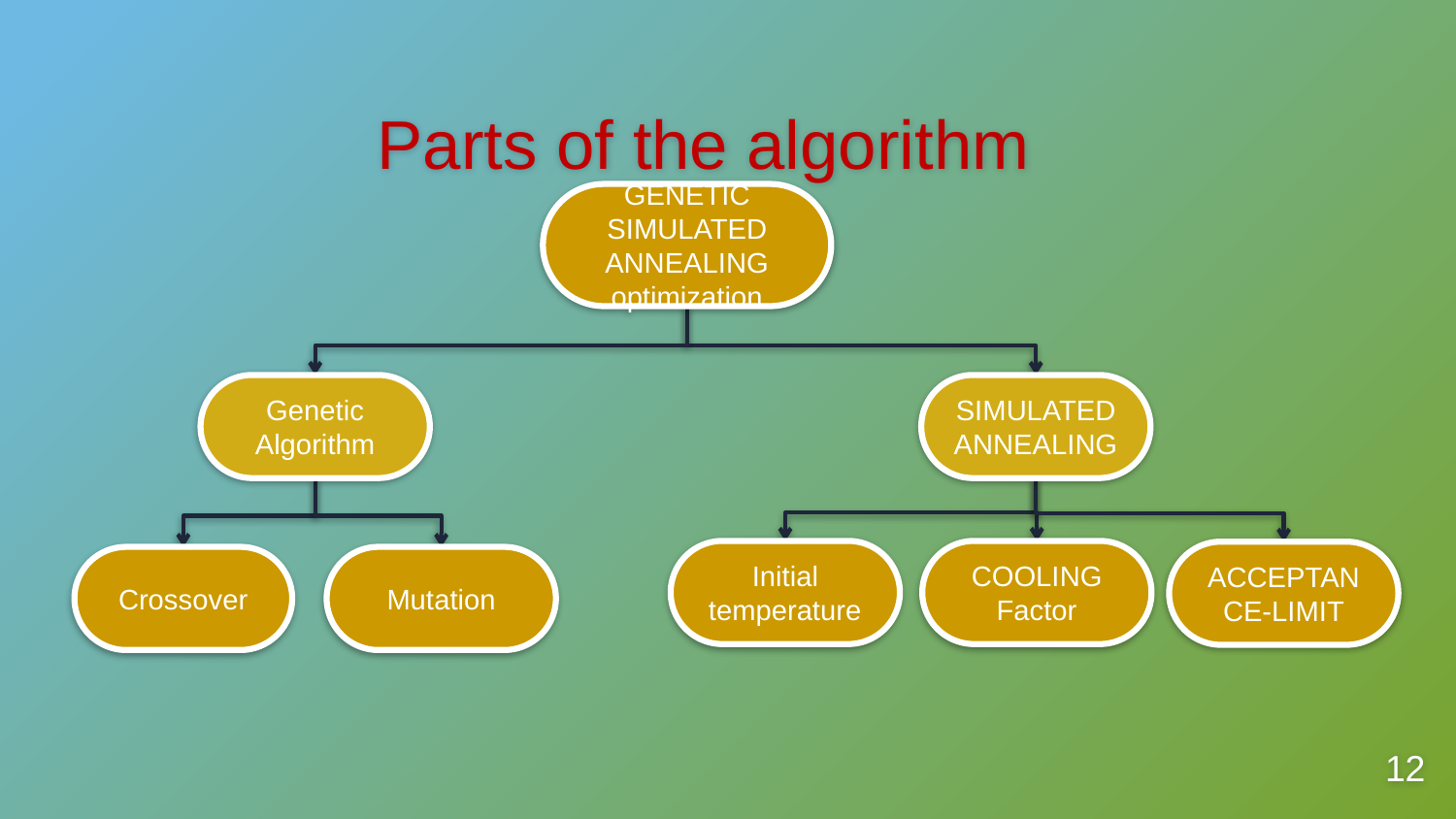

# Parts of the algorithm
GENETIC SIMULATED ANNEALING optimization
Genetic Algorithm
SIMULATED ANNEALING
Initial temperature
COOLING Factor
ACCEPTANCE-LIMIT
Crossover
Mutation
12